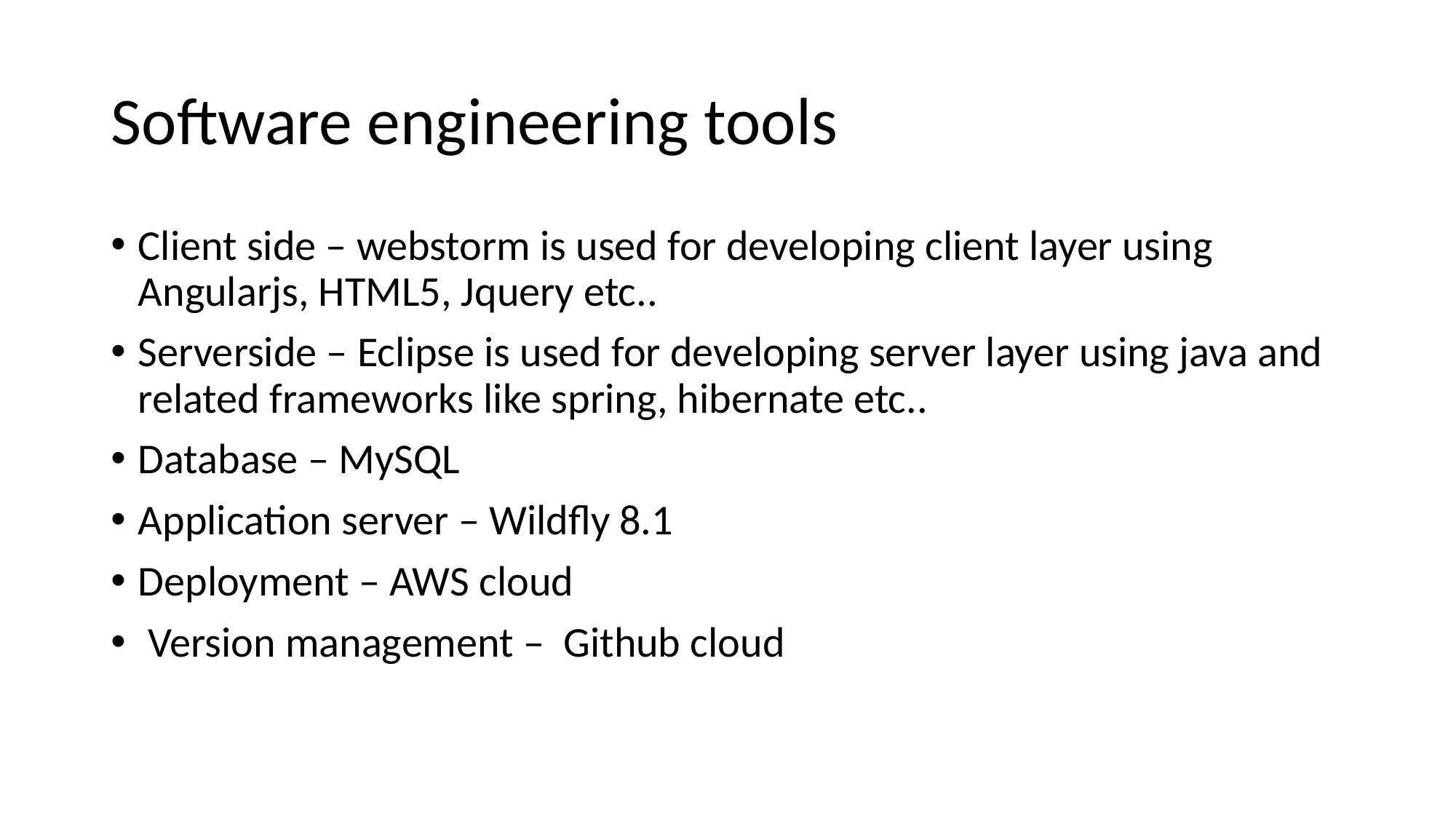

# Software engineering tools
Client side – webstorm is used for developing client layer using Angularjs, HTML5, Jquery etc..
Serverside – Eclipse is used for developing server layer using java and related frameworks like spring, hibernate etc..
Database – MySQL
Application server – Wildfly 8.1
Deployment – AWS cloud
 Version management –  Github cloud